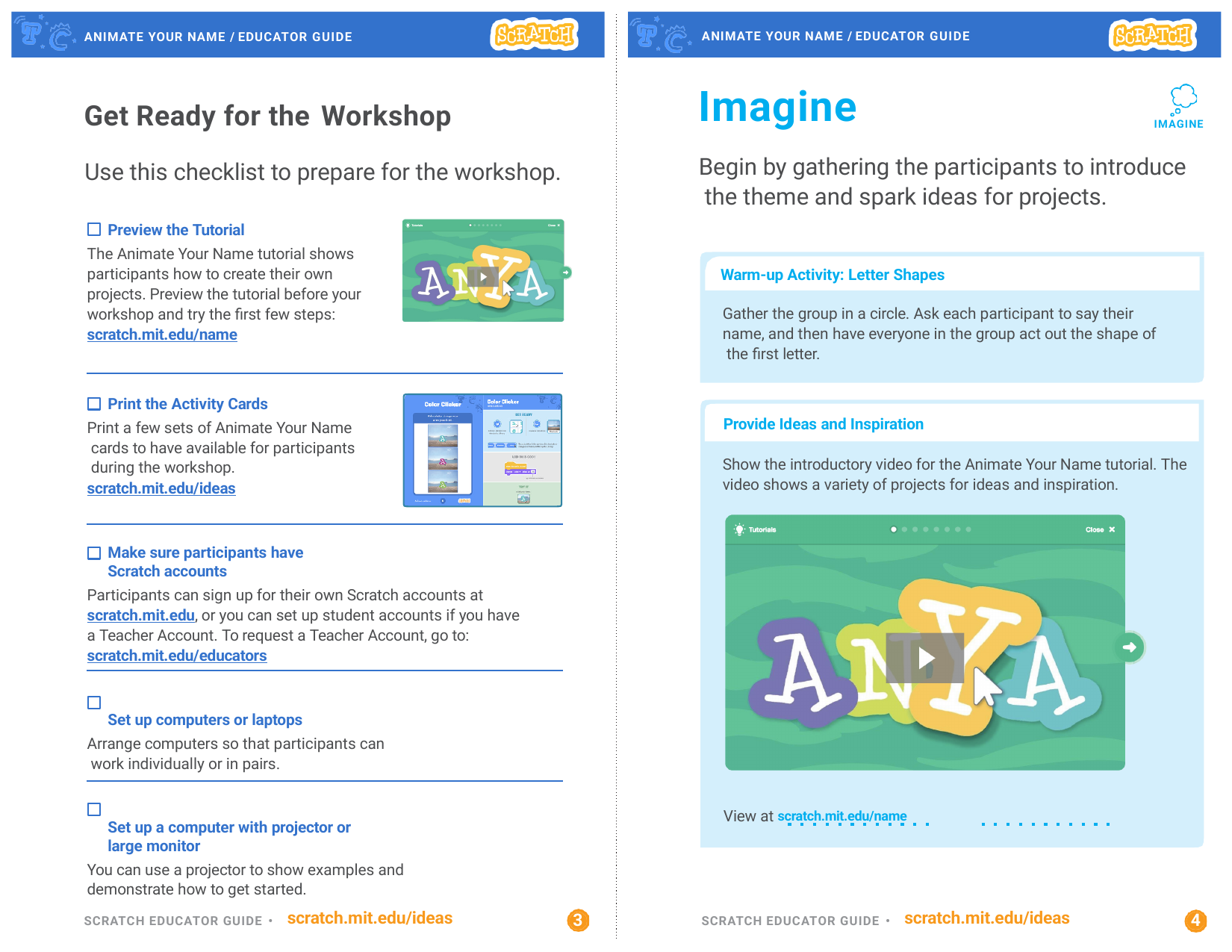

ANIMATE YOUR NAME / EDUCATOR GUIDE
ANIMATE YOUR NAME / EDUCATOR GUIDE
# Imagine

Get Ready for the Workshop
Use this checklist to prepare for the workshop.
IMAGINE
Begin by gathering the participants to introduce  the theme and spark ideas for projects.
Preview the Tutorial
The Animate Your Name tutorial shows  participants how to create their own  projects. Preview the tutorial before your  workshop and try the first few steps:  scratch.mit.edu/name

Print the Activity Cards
Print a few sets of Animate Your Name  cards to have available for participants  during the workshop.  scratch.mit.edu/ideas

Make sure participants have Scratch accounts
Participants can sign up for their own Scratch accounts at  scratch.mit.edu, or you can set up student accounts if you have  a Teacher Account. To request a Teacher Account, go to:  scratch.mit.edu/educators

Set up computers or laptops
Arrange computers so that participants can  work individually or in pairs.

Set up a computer with projector or large monitor
You can use a projector to show examples and  demonstrate how to get started.

Warm-up Activity: Letter Shapes

Gather the group in a circle. Ask each participant to say their  name, and then have everyone in the group act out the shape of  the first letter.

Provide Ideas and Inspiration

Show the introductory video for the Animate Your Name tutorial. The  video shows a variety of projects for ideas and inspiration.

View at scratch.mit.edu/name

scratch.mit.edu/ideas
scratch.mit.edu/ideas
3
4

SCRATCH EDUCATOR GUIDE •
SCRATCH EDUCATOR GUIDE •